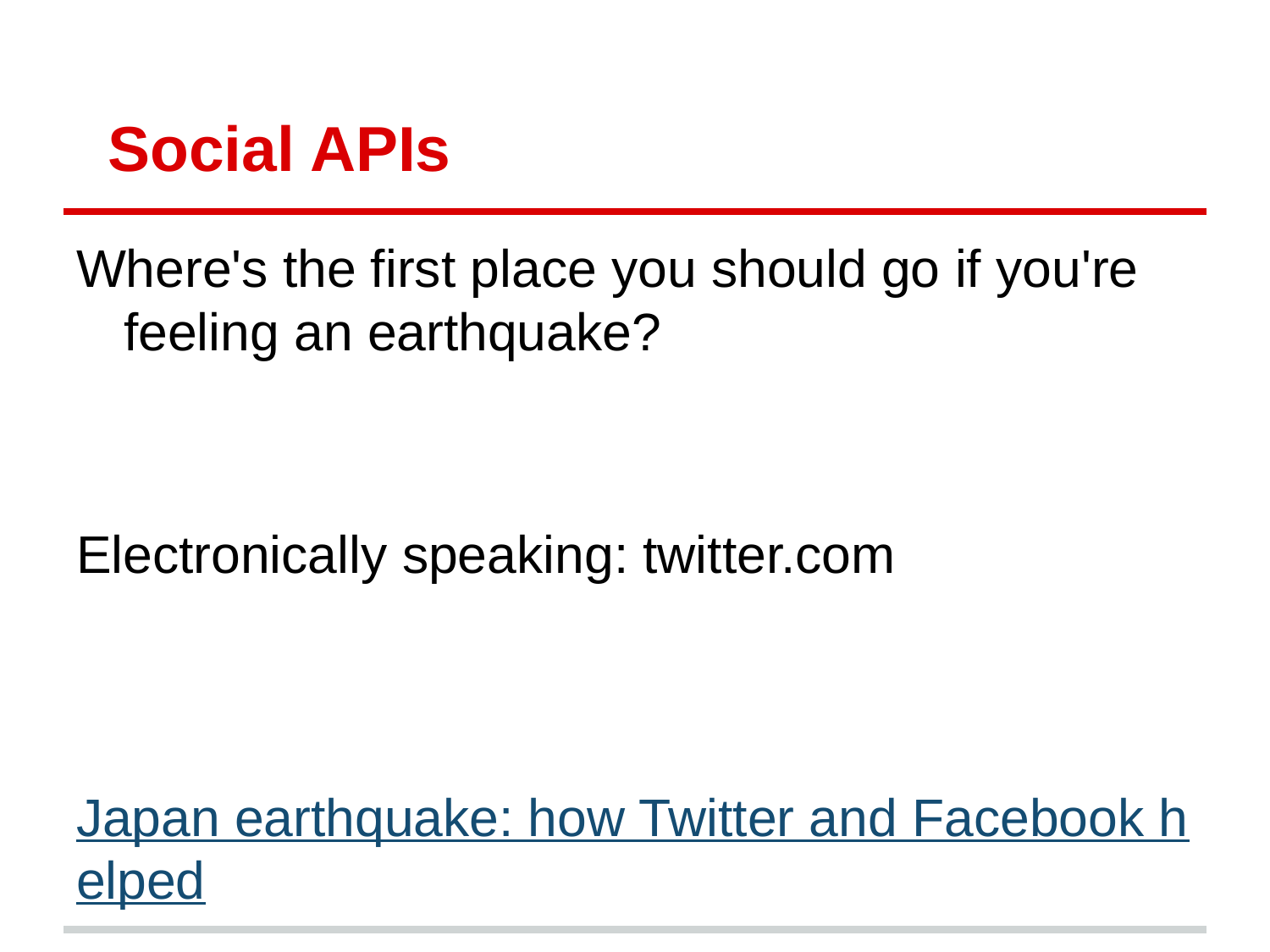

# Social APIs
Where's the first place you should go if you're feeling an earthquake?

Electronically speaking: twitter.com

Japan earthquake: how Twitter and Facebook helped